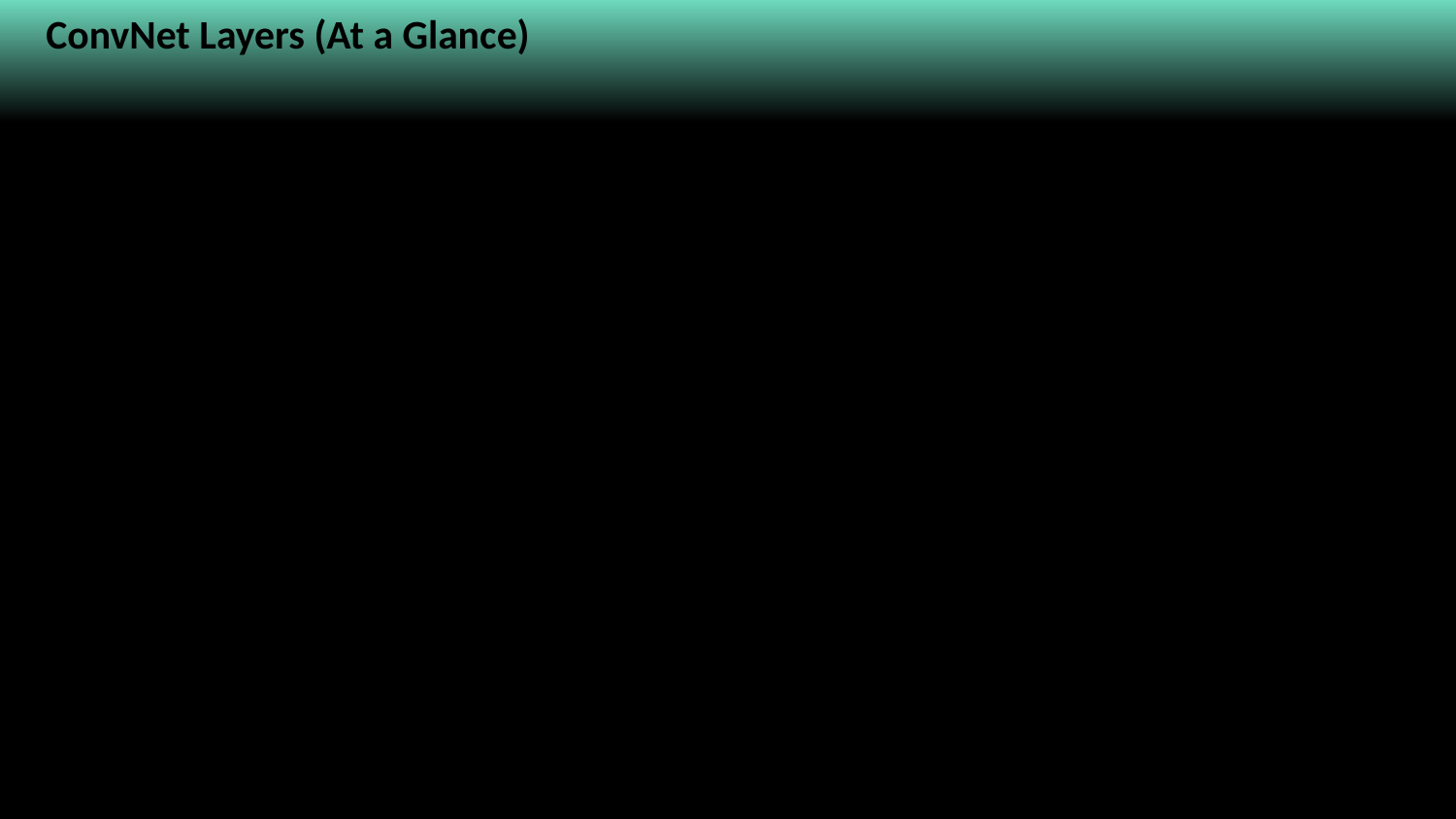

ConvNet Layers (At a Glance)
CONV layer will compute the output of neurons that are connected to local regions in the input, each computing a dot product between their weights and a small region they are connected to in the input volume.

RELU layer will apply an elementwise activation function, such as the max(0,x) thresholding at zero. This leaves the size of the volume unchanged.

 POOL layer will perform a downsampling operation along the spatial dimensions (width, height).

 FC (i.e. fully-connected) layer will compute the class scores, resulting in volume of size [1x1xN]. where each of the N numbers correspond to a class score, such as among the N categories.